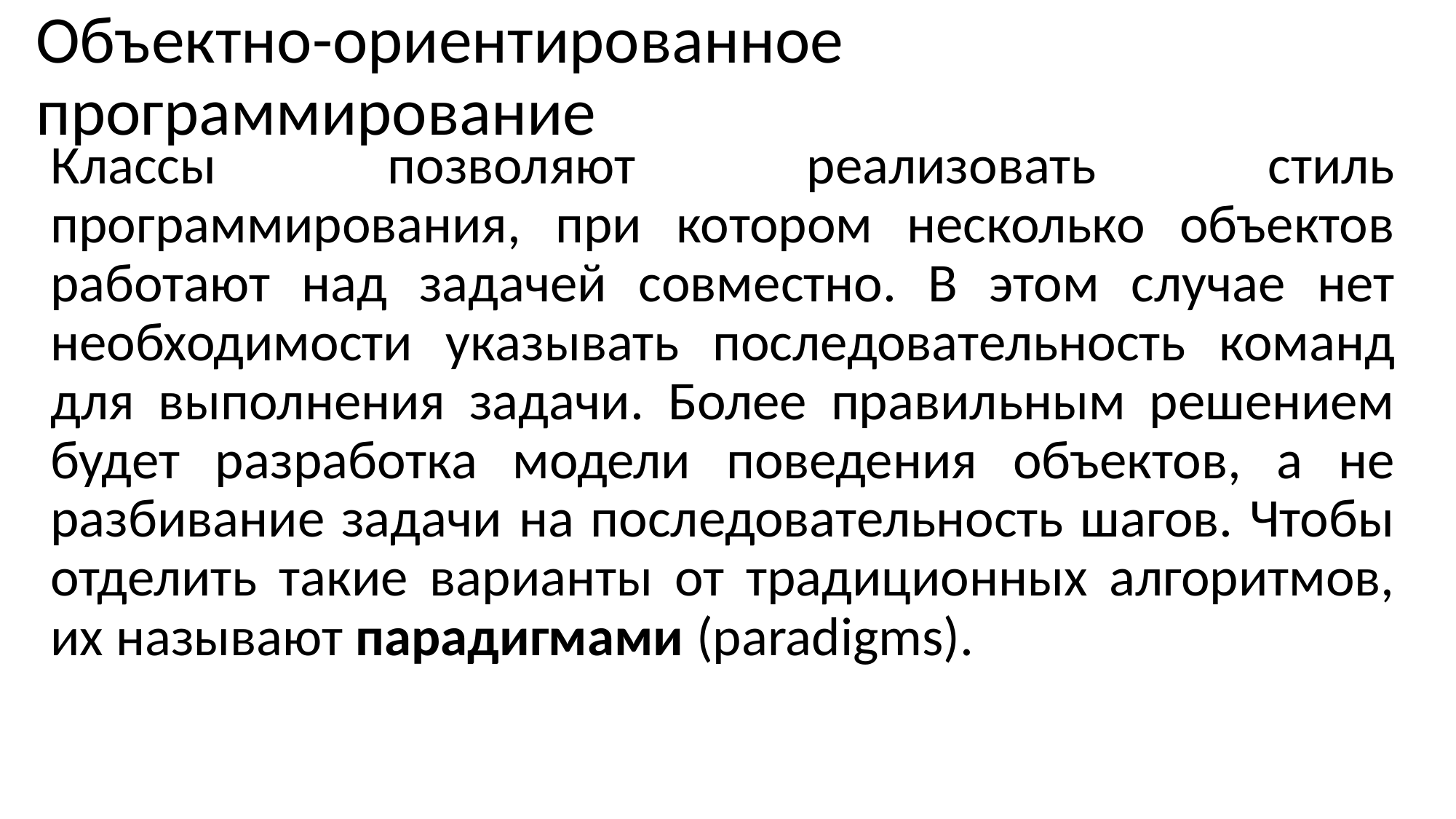

# Объектно-ориентированное программирование
Классы позволяют реализовать стиль программирования, при котором несколько объектов работают над задачей совместно. В этом случае нет необходимости указывать последовательность команд для выполнения задачи. Более правильным решением будет разработка модели поведения объектов, а не разбивание задачи на последовательность шагов. Чтобы отделить такие варианты от традиционных алгоритмов, их называют парадигмами (paradigms).